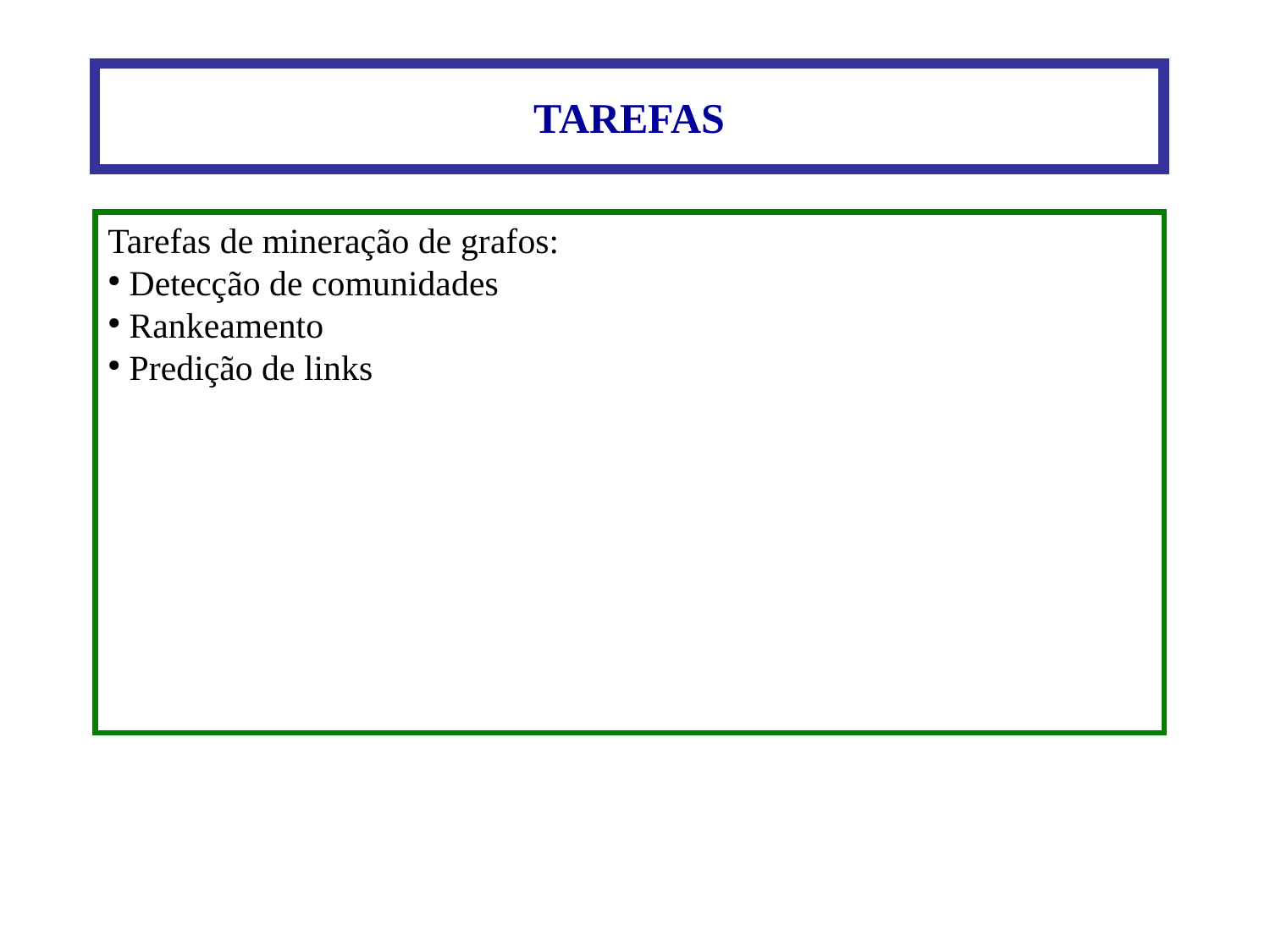

TAREFAS
Tarefas de mineração de grafos:
 Detecção de comunidades
 Rankeamento
 Predição de links